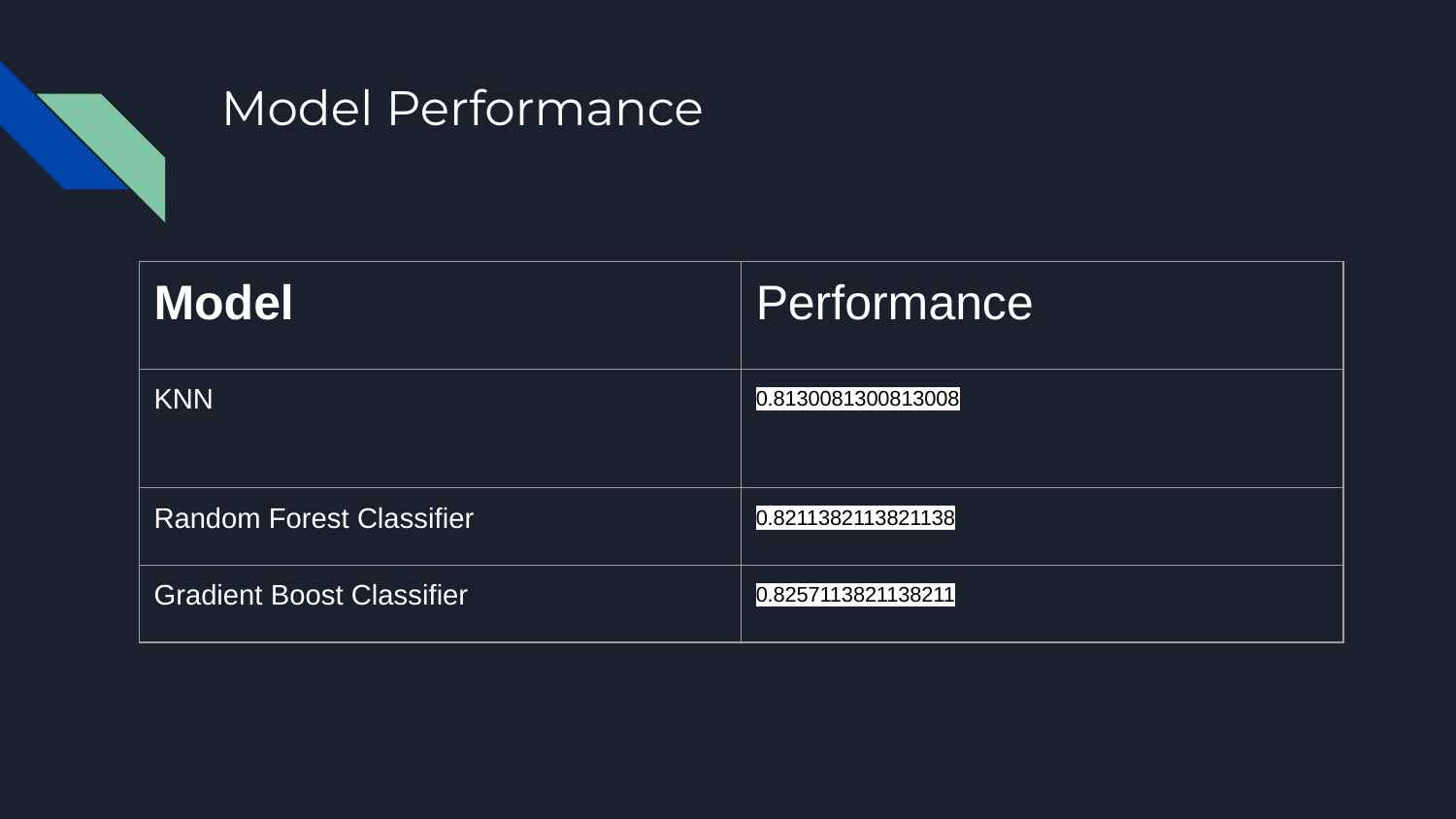

# Model Performance
| Model | Performance |
| --- | --- |
| KNN | 0.8130081300813008 |
| Random Forest Classifier | 0.8211382113821138 |
| Gradient Boost Classifier | 0.8257113821138211 |